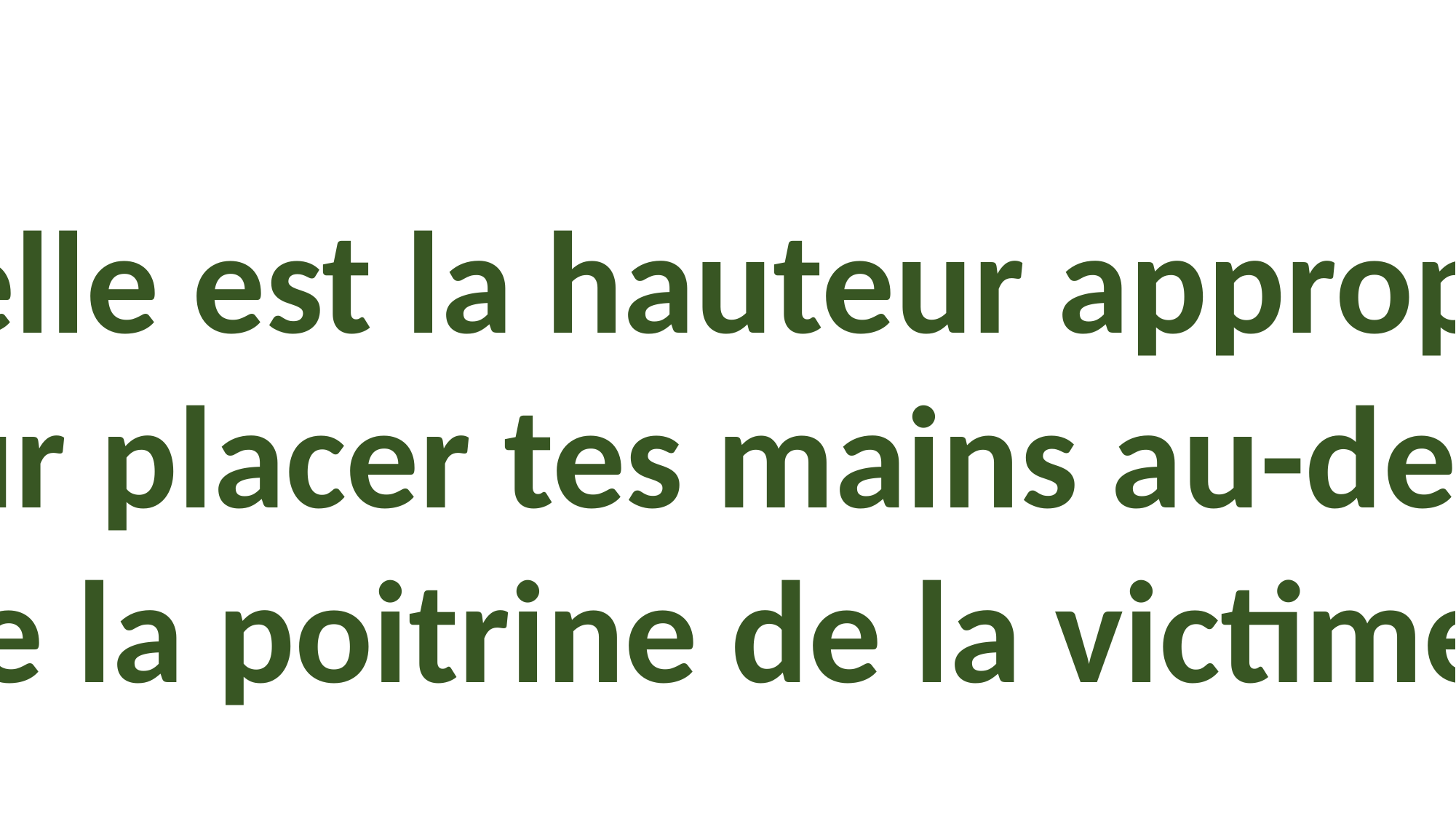

Quelle est la hauteur appropriée pour placer tes mains au-dessus de la poitrine de la victime ?